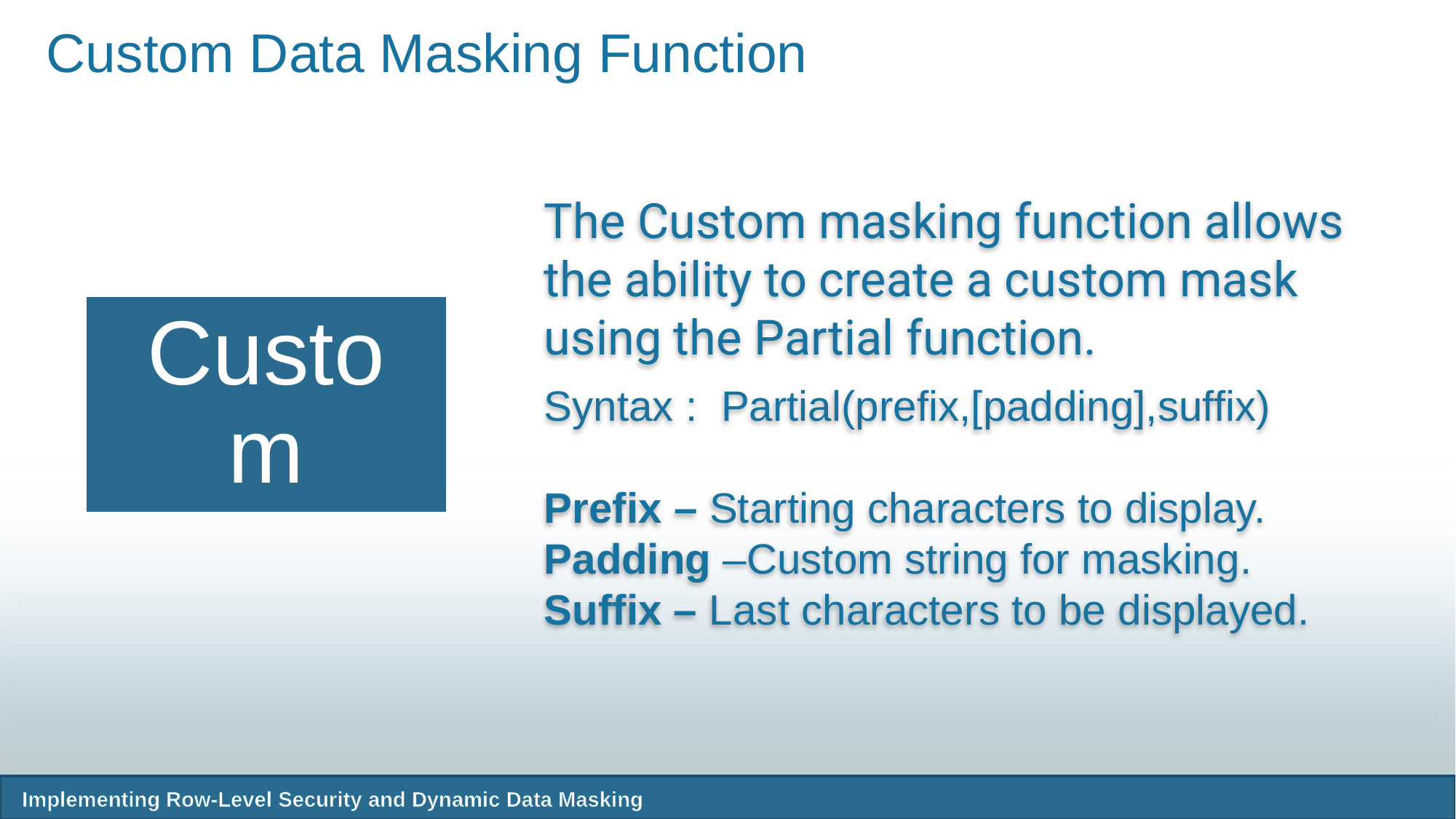

Custom Data Masking Function
The Custom masking function allows the ability to create a custom mask using the Partial function.

Syntax :  Partial(prefix,[padding],suffix)

Prefix – Starting characters to display.
Padding –Custom string for masking.
Suffix – Last characters to be displayed.

Custom